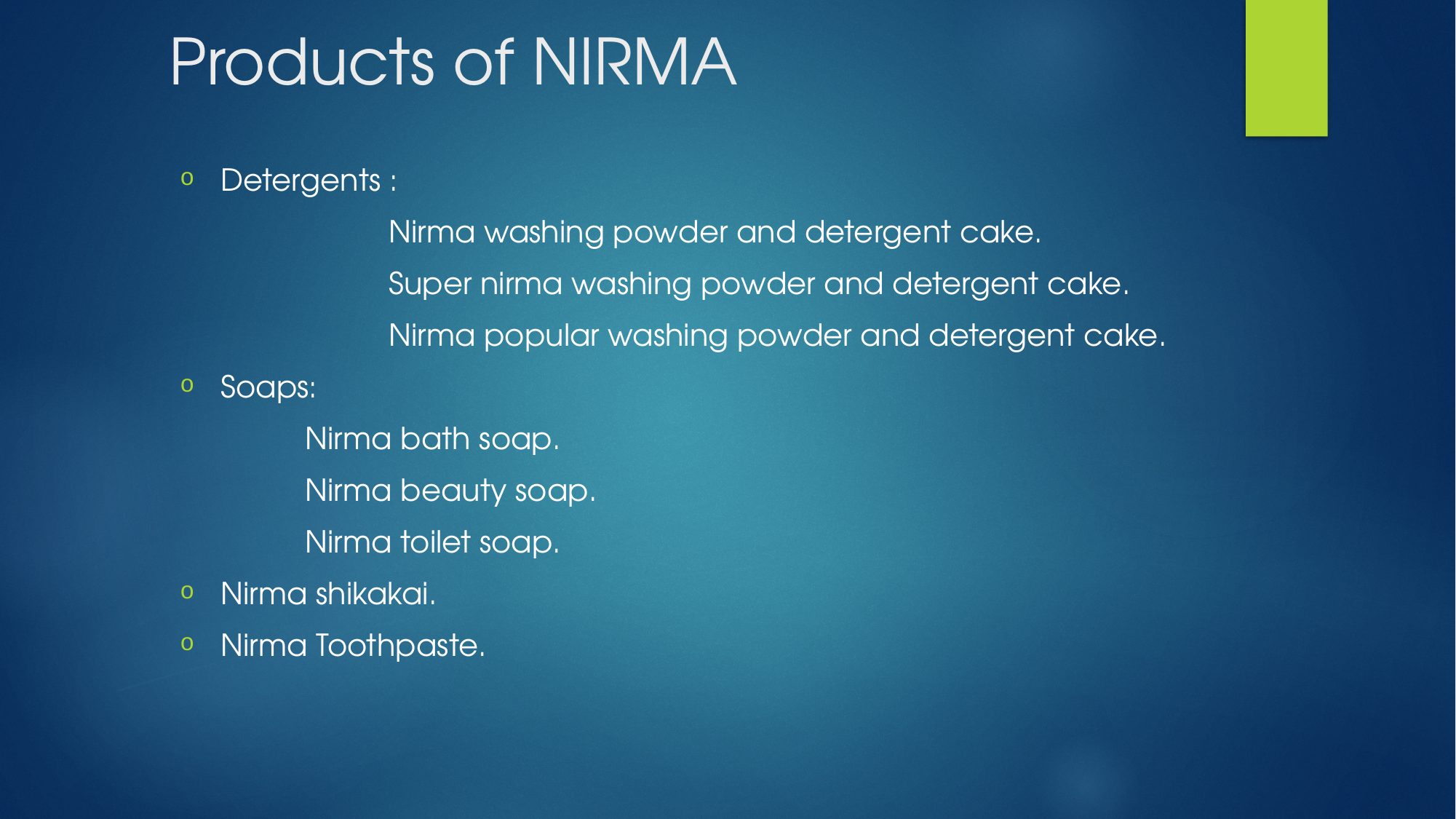

# Products of NIRMA
Detergents :
                         Nirma washing powder and detergent cake.
                         Super nirma washing powder and detergent cake.
                         Nirma popular washing powder and detergent cake.
Soaps:
               Nirma bath soap.
               Nirma beauty soap.
               Nirma toilet soap.
Nirma shikakai.
Nirma Toothpaste.